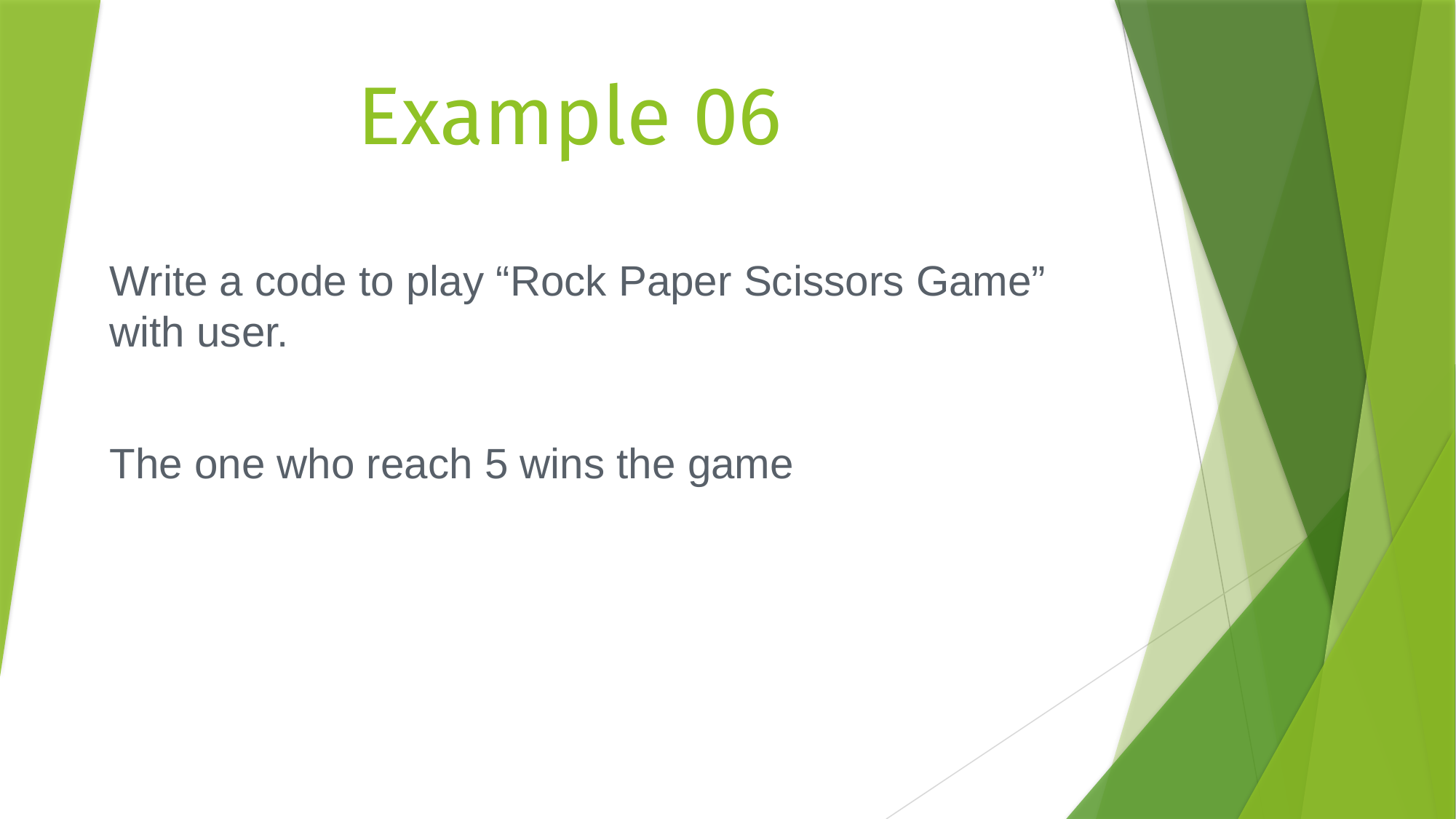

Example 06
Write a code to play “Rock Paper Scissors Game” with user.

The one who reach 5 wins the game